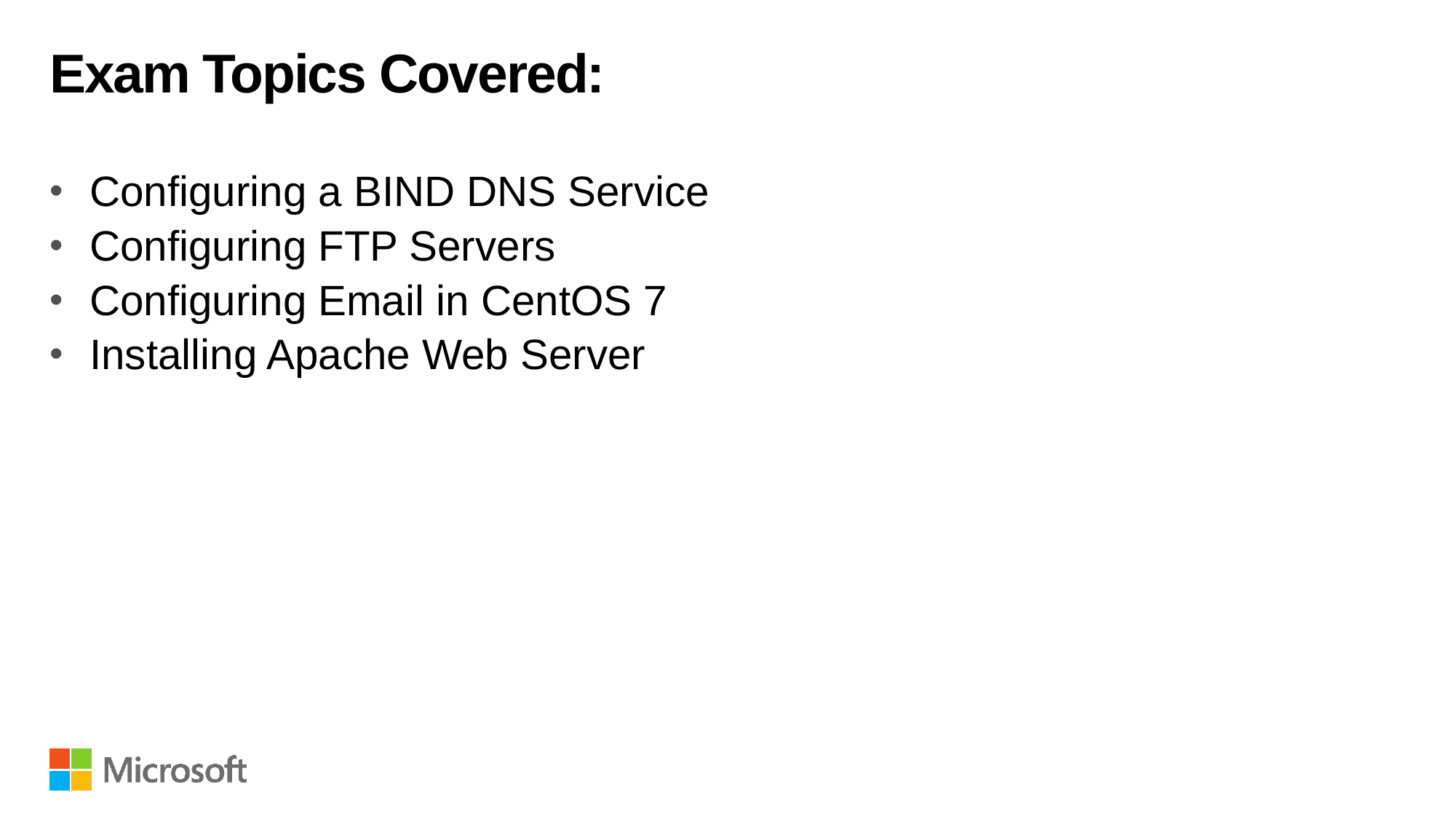

# Exam Topics Covered:
Configuring a BIND DNS Service
Configuring FTP Servers
Configuring Email in CentOS 7
Installing Apache Web Server